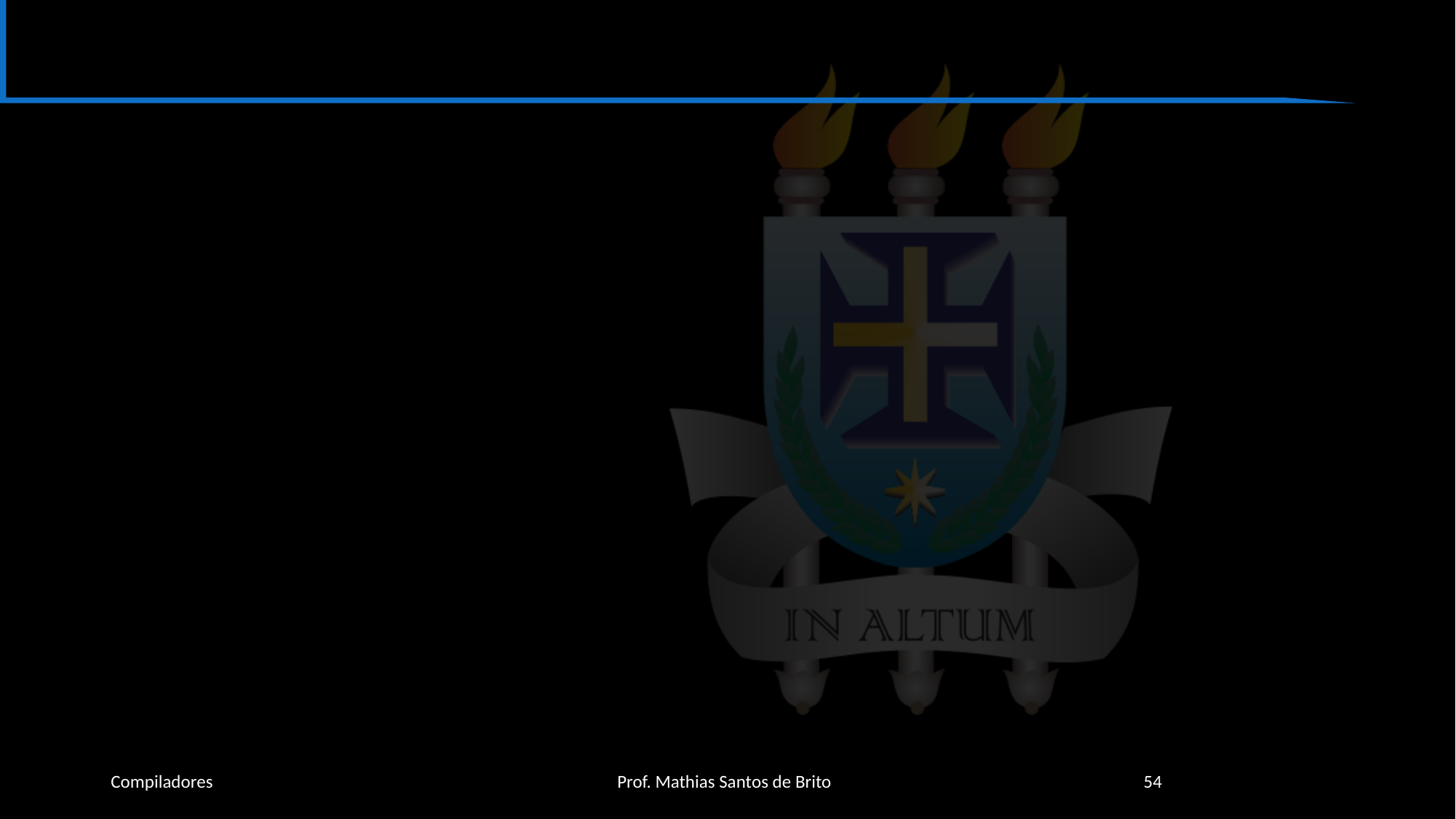

#

Compiladores
Prof. Mathias Santos de Brito
54